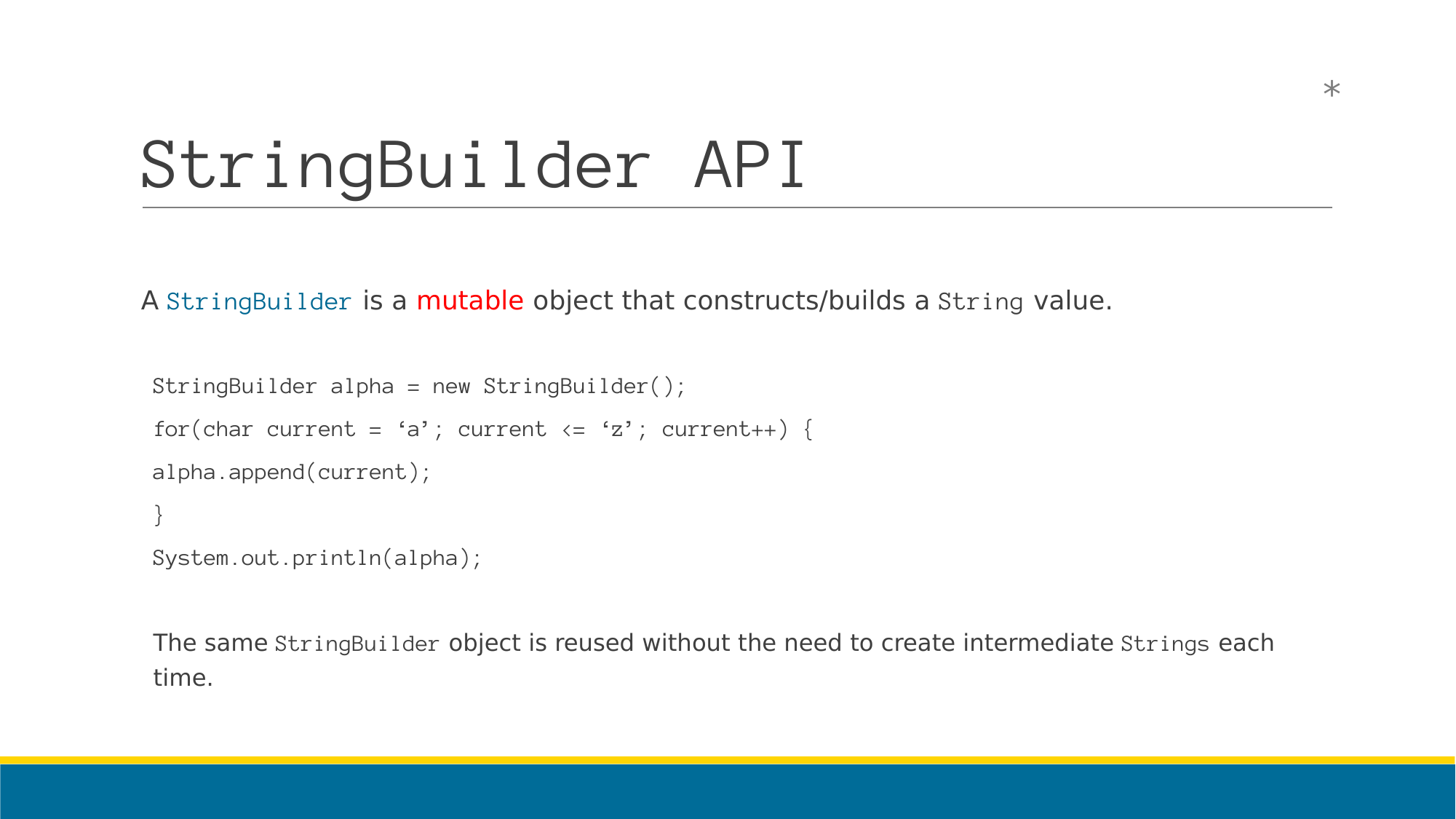

# StringBuilder API
*

A StringBuilder is a mutable object that constructs/builds a String value.

	StringBuilder alpha = new StringBuilder();
	for(char current = ‘a’; current <= ‘z’; current++) {
		alpha.append(current);
	}
	System.out.println(alpha);

The same StringBuilder object is reused without the need to create intermediate Strings each time.